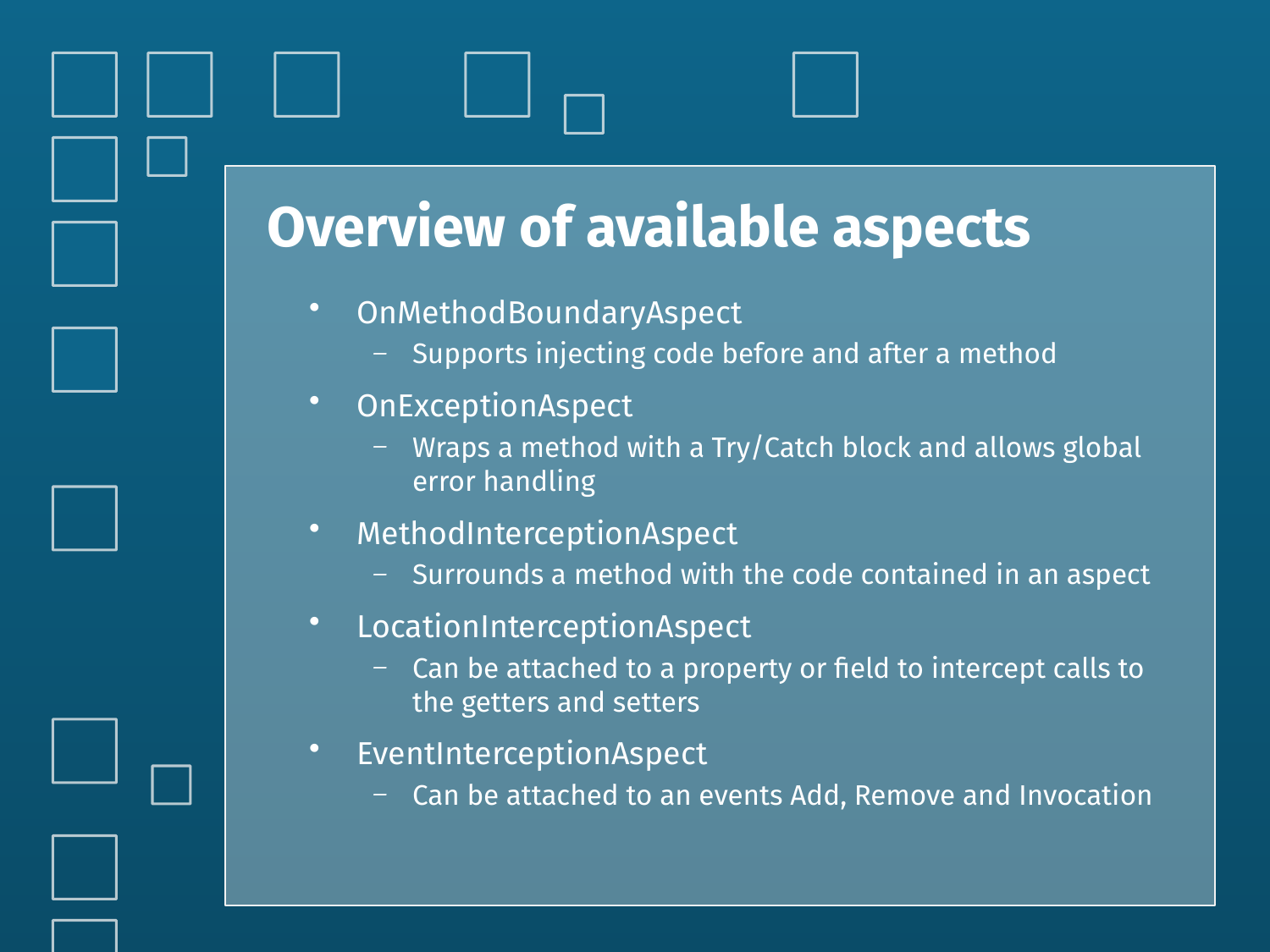

# Overview of available aspects

OnMethodBoundaryAspect
Supports injecting code before and after a method
OnExceptionAspect
Wraps a method with a Try/Catch block and allows global error handling
MethodInterceptionAspect
Surrounds a method with the code contained in an aspect
LocationInterceptionAspect
Can be attached to a property or field to intercept calls to the getters and setters
EventInterceptionAspect
Can be attached to an events Add, Remove and Invocation